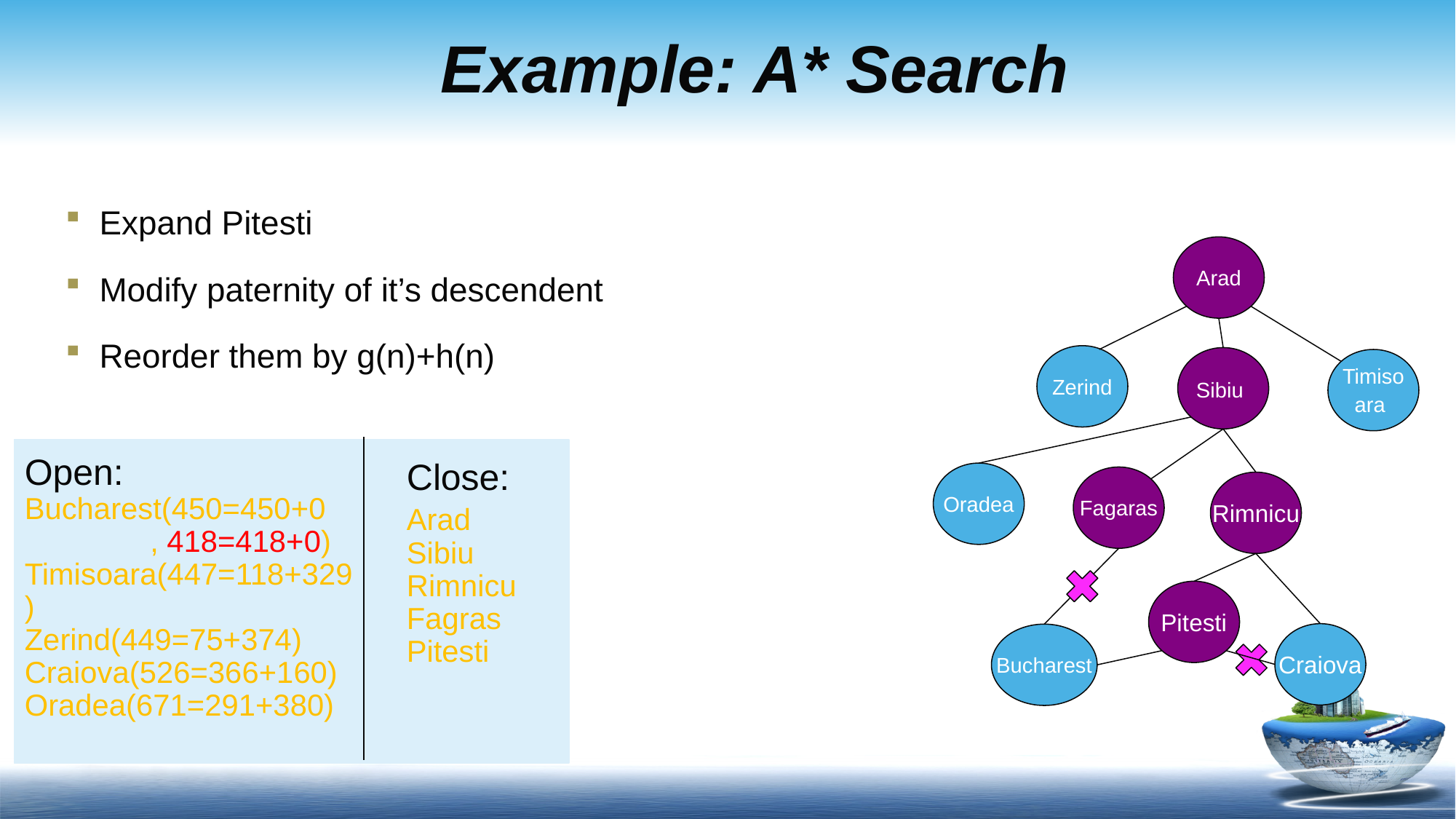

# Example: A* Search
Expand Pitesti
Modify paternity of it’s descendent
Reorder them by g(n)+h(n)
Arad
Zerind
Sibiu
Timisoara

Open:
Bucharest(450=450+0
               , 418=418+0)
Timisoara(447=118+329)
Zerind(449=75+374)
Craiova(526=366+160)
Oradea(671=291+380)
Close:
Arad
Sibiu
Rimnicu
Fagras
Pitesti

Oradea
Fagaras
Rimnicu

Pitesti
Craiova
Bucharest